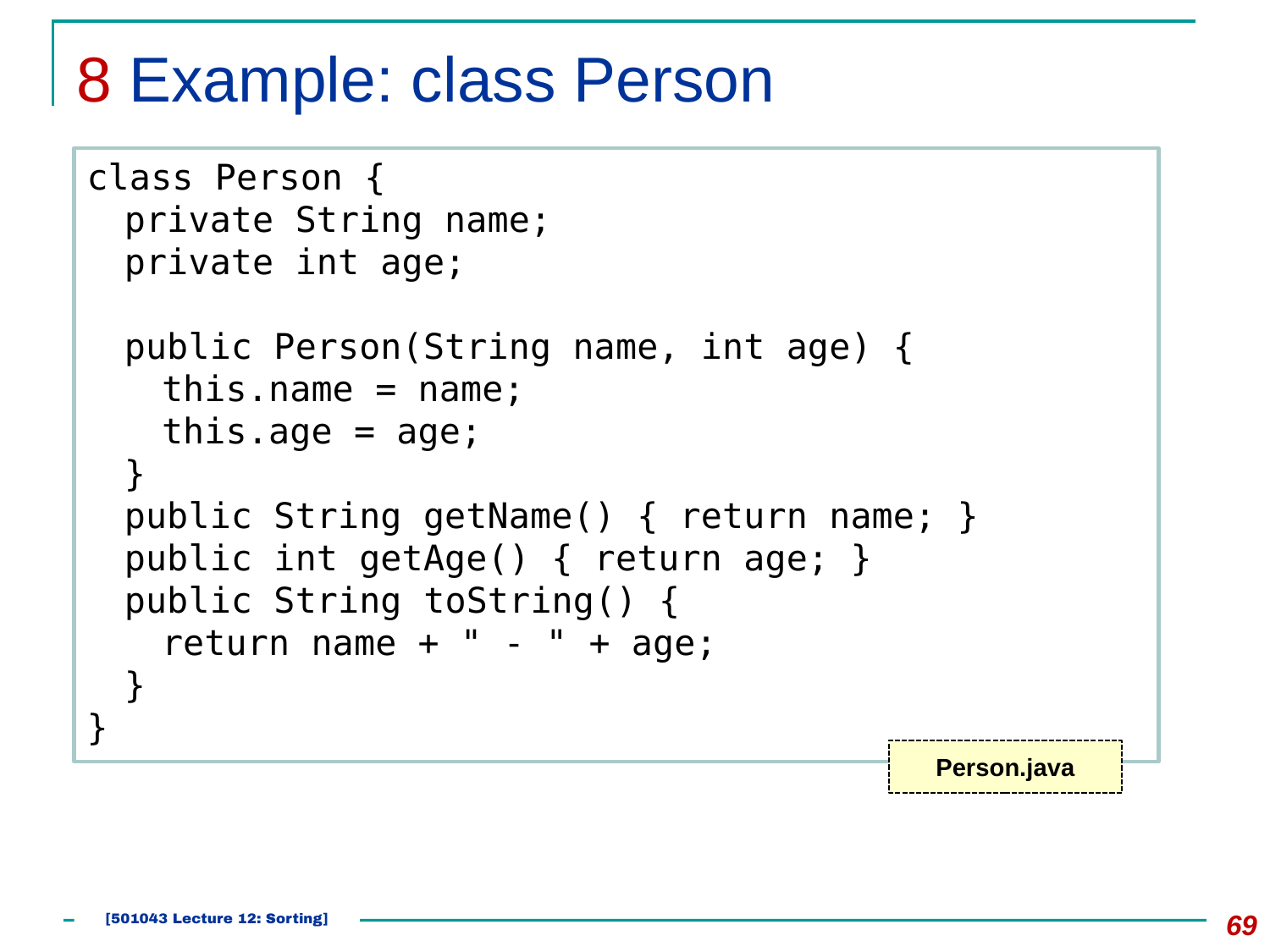

# 8 Example: class Person
class Person {
	private String name;
	private int age;

	public Person(String name, int age) {
		this.name = name;
		this.age = age;
	}
	public String getName() { return name; }
	public int getAge() { return age; }
	public String toString() {
		return name + " - " + age;
	}
}
Person.java
69
[501043 Lecture 12: Sorting]